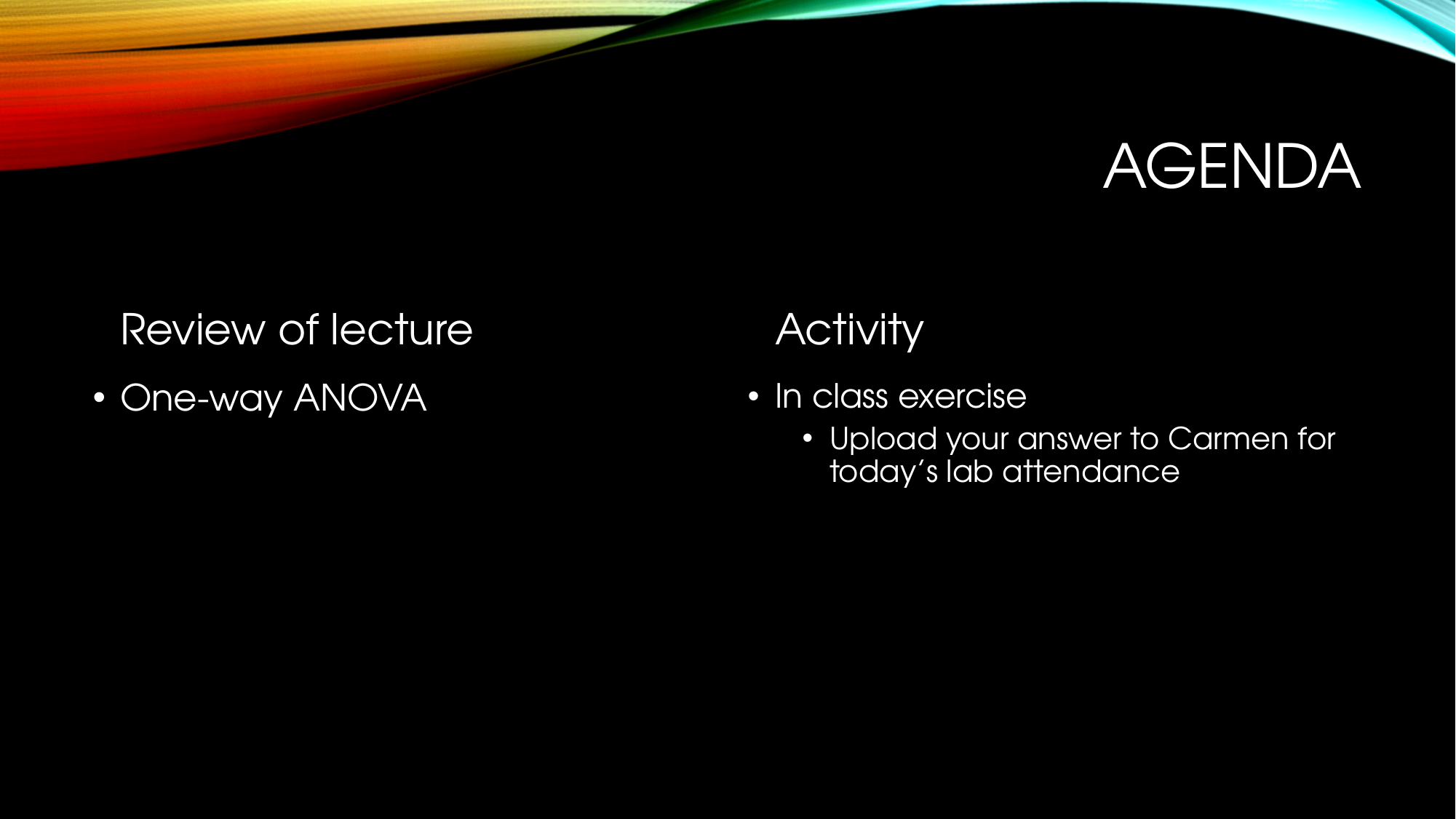

# agenda
Review of lecture
Activity
One-way ANOVA
In class exercise
Upload your answer to Carmen for today’s lab attendance